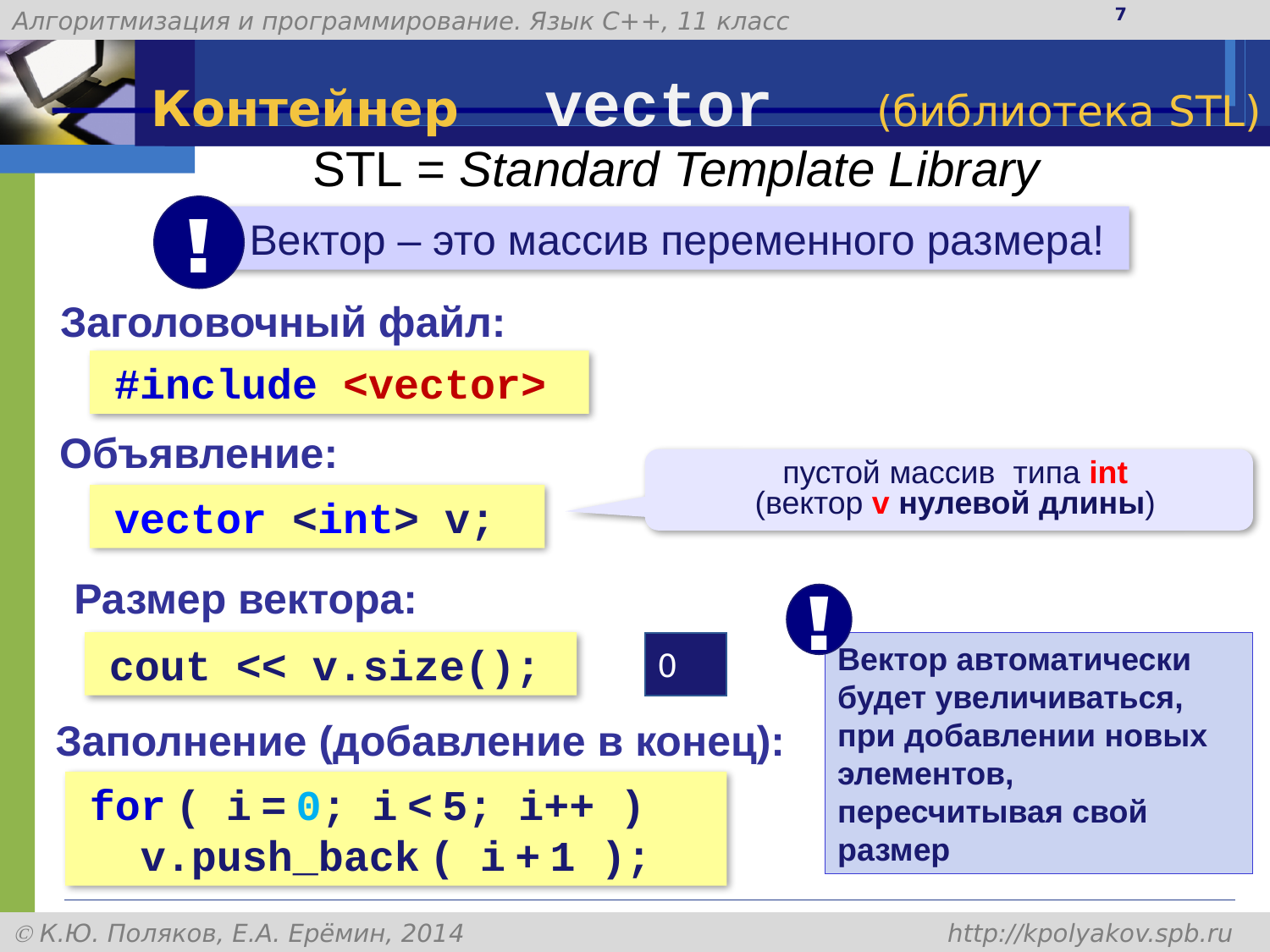

7
# Контейнер     vector      (библиотека STL)
STL = Standard Template Library
!
  Вектор – это массив переменного размера!
Заголовочный файл:
#include <vector>
Объявление:
пустой массив  типа int
(вектор v нулевой длины)
vector <int> v;
Размер вектора:
!
cout << v.size();
0
Вектор автоматически будет увеличиваться, при добавлении новых элементов, пересчитывая свой размер
Заполнение (добавление в конец):
for ( i = 0; i < 5; i++ )
  v.push_back ( i + 1 );